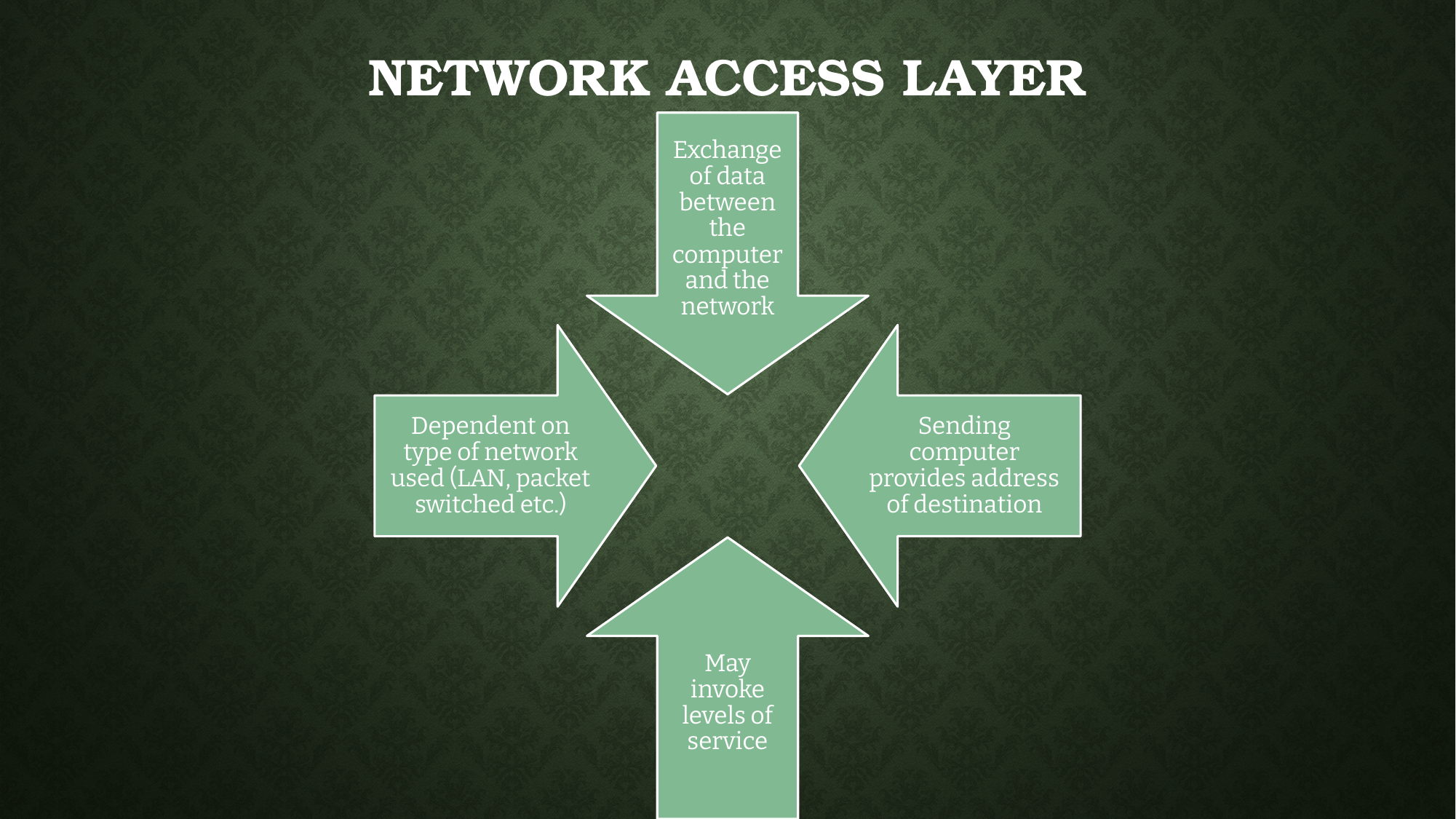

# Network Access Layer
Exchange of data between the computer and the network
Sending computer provides address of destination
May invoke levels of service
Dependent on type of network used (LAN, packet switched etc.)